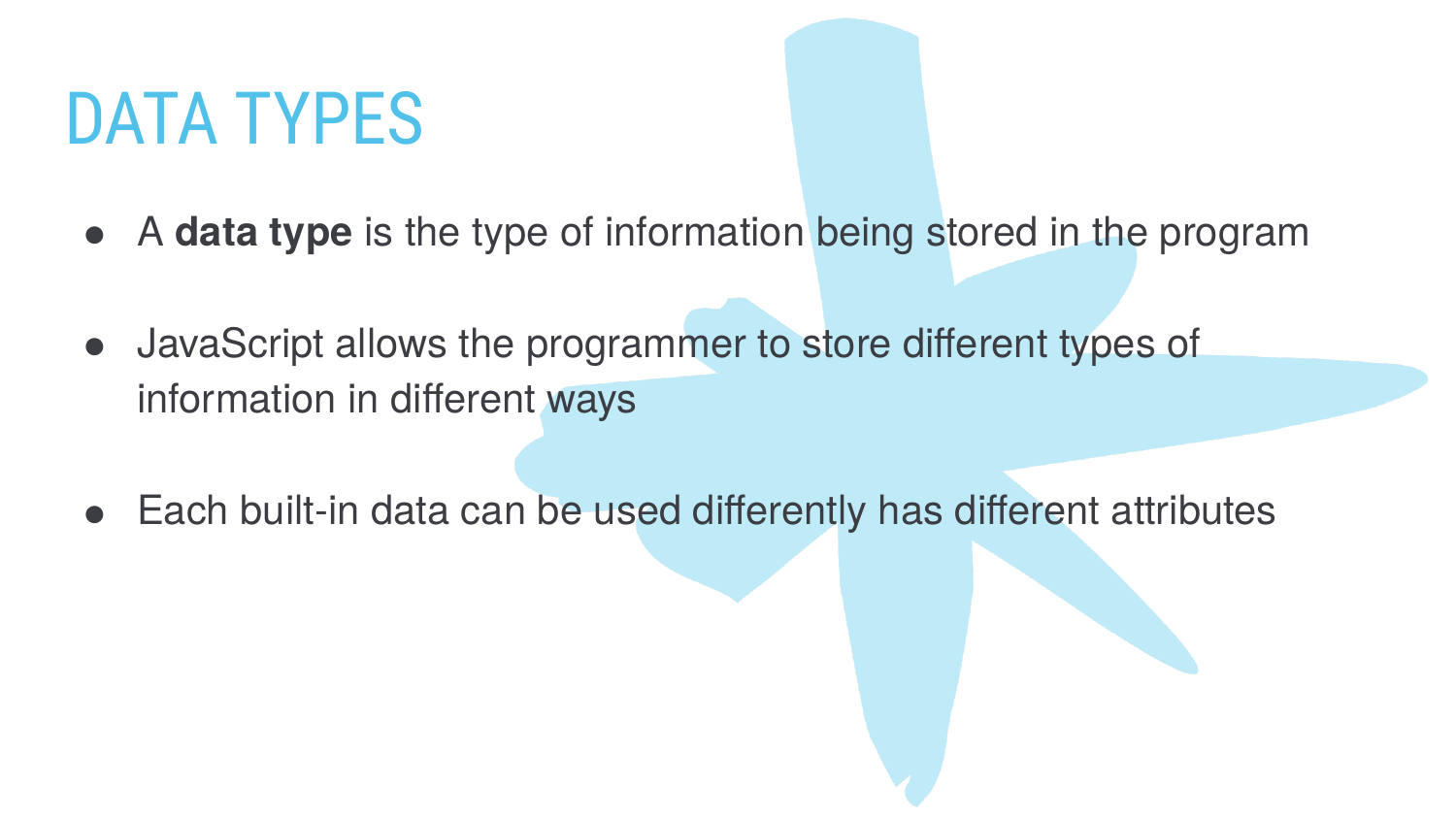

# DATA TYPES
A data type is the type of information being stored in the program

JavaScript allows the programmer to store different types of information in different ways

Each built-in data can be used differently has different attributes